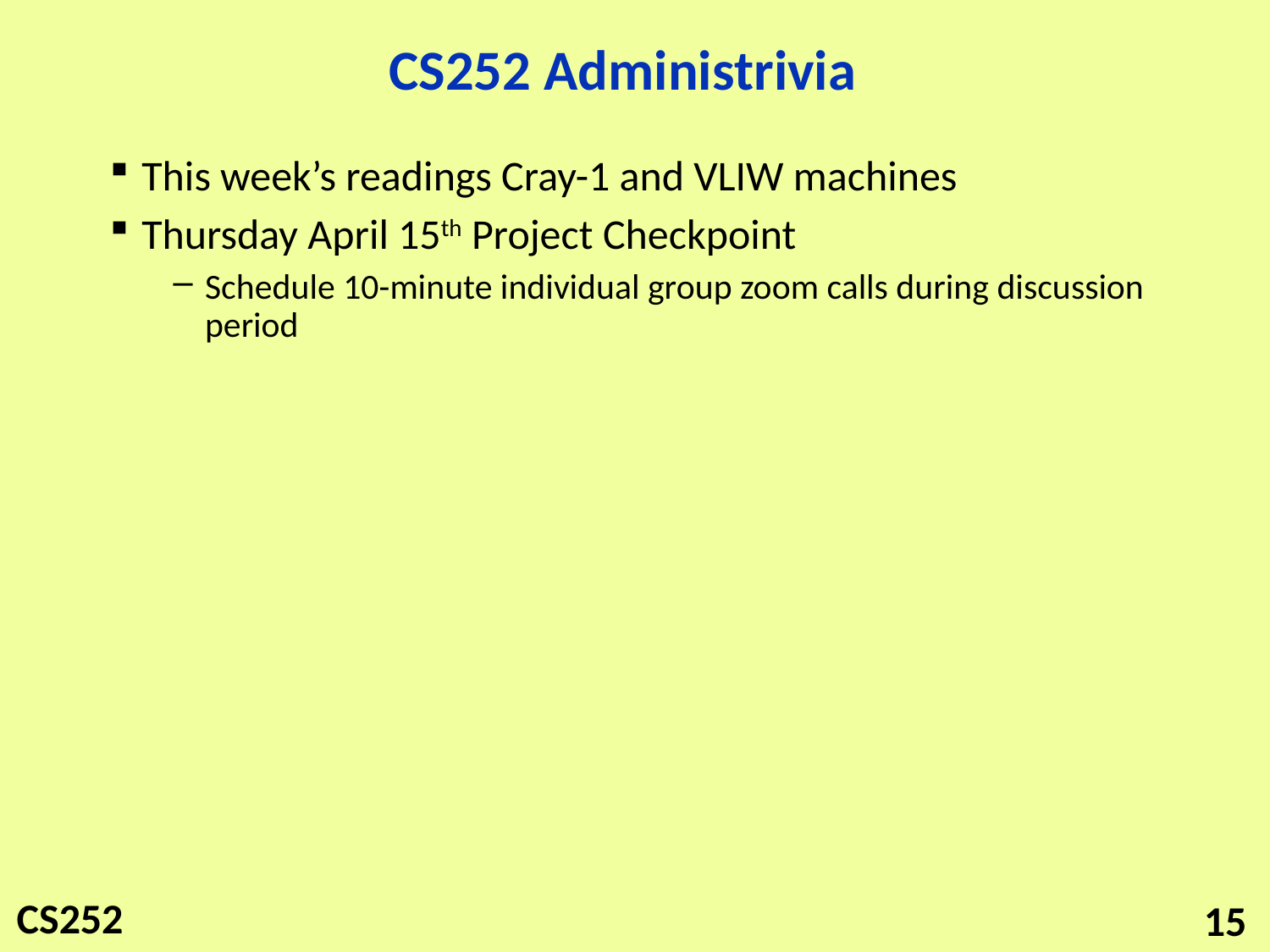

# CS252 Administrivia
This week’s readings Cray-1 and VLIW machines
Thursday April 15th Project Checkpoint
Schedule 10-minute individual group zoom calls during discussion period

15